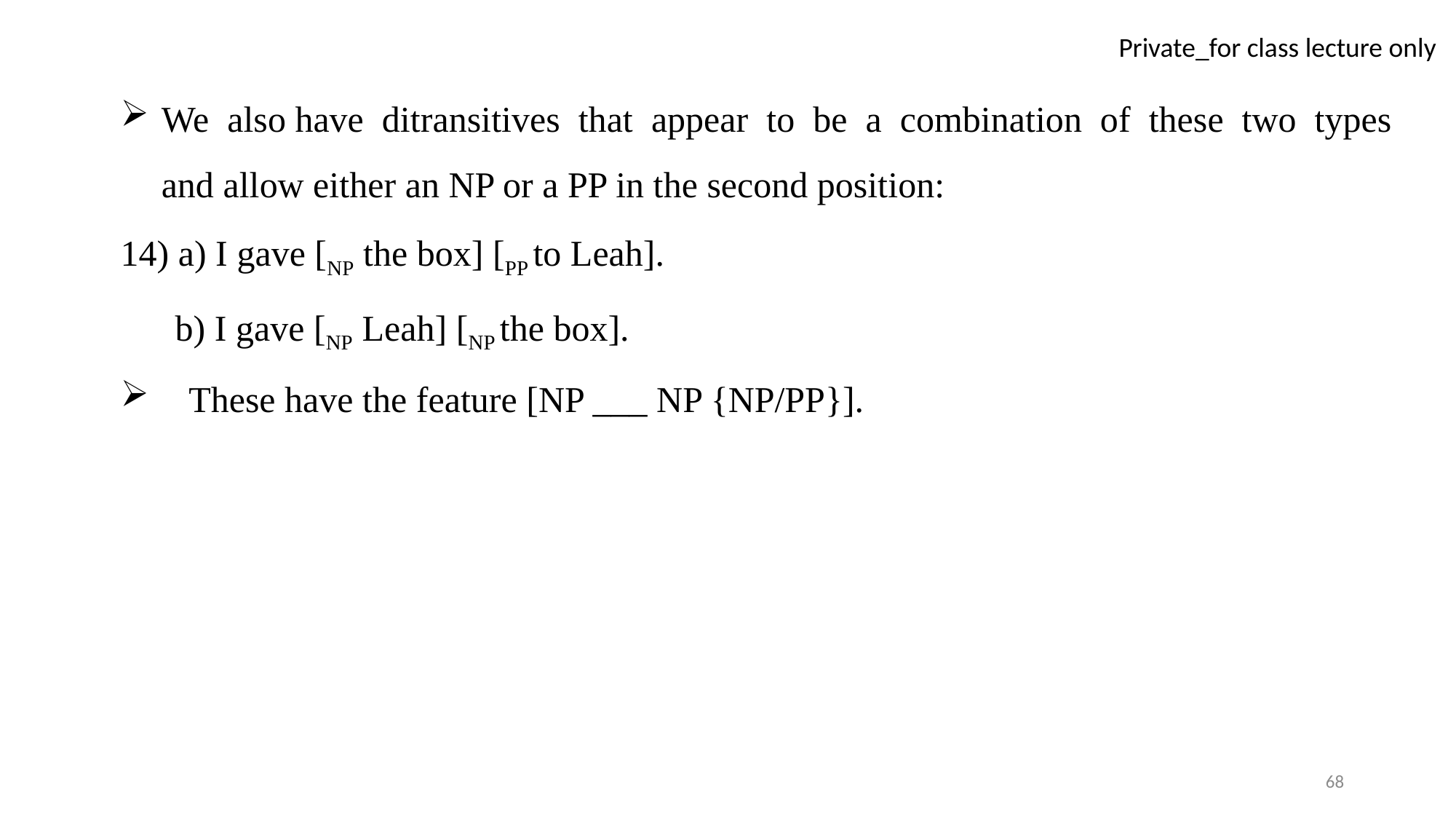

We  also have  ditransitives  that  appear  to  be  a  combination  of  these  two  types and allow either an NP or a PP in the second position:
14) a) I gave [NP the box] [PP to Leah].
      b) I gave [NP Leah] [NP the box].
   These have the feature [NP ___ NP {NP/PP}].

68